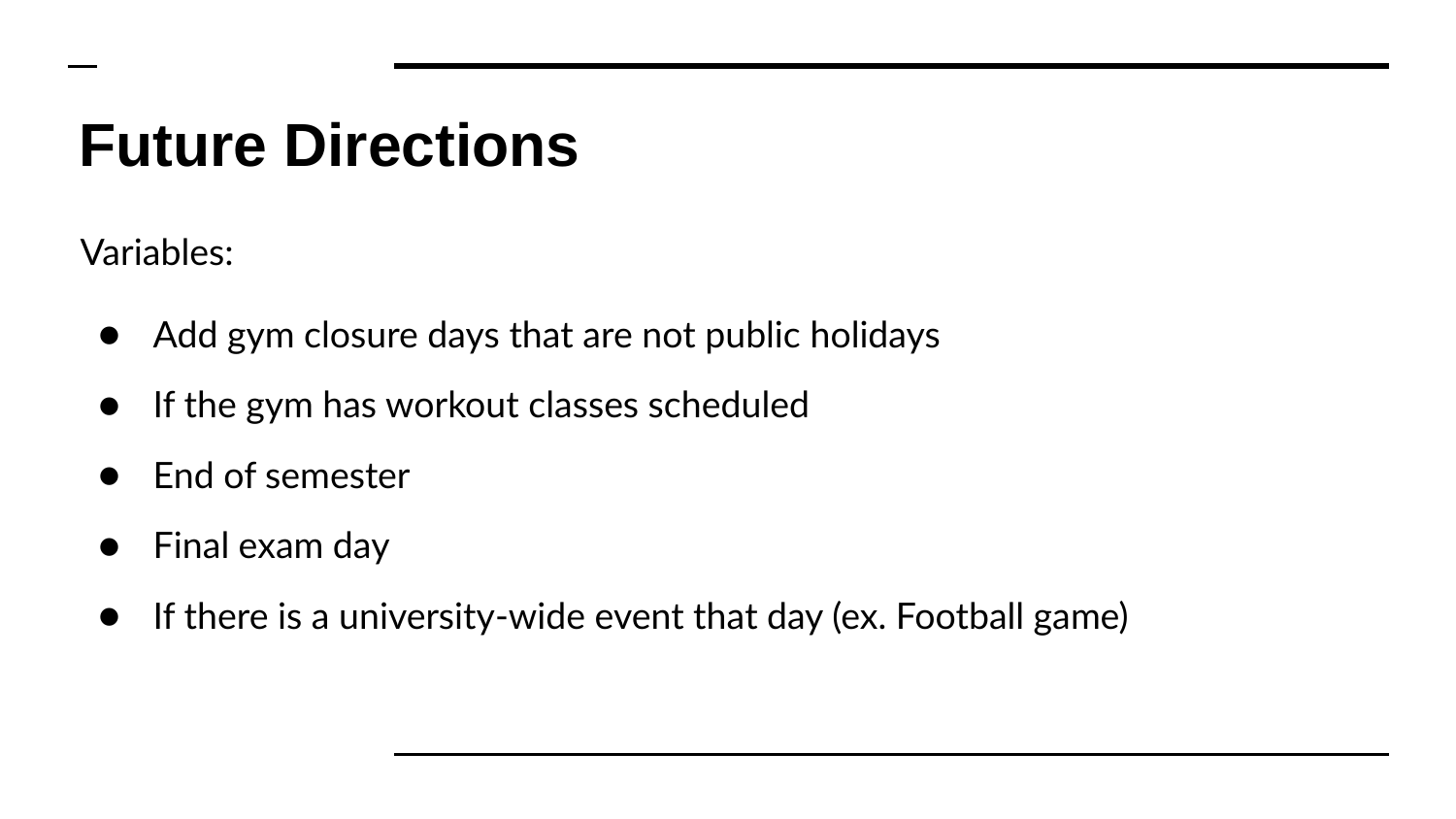

# Future Directions
Variables:
Add gym closure days that are not public holidays
If the gym has workout classes scheduled
End of semester
Final exam day
If there is a university-wide event that day (ex. Football game)